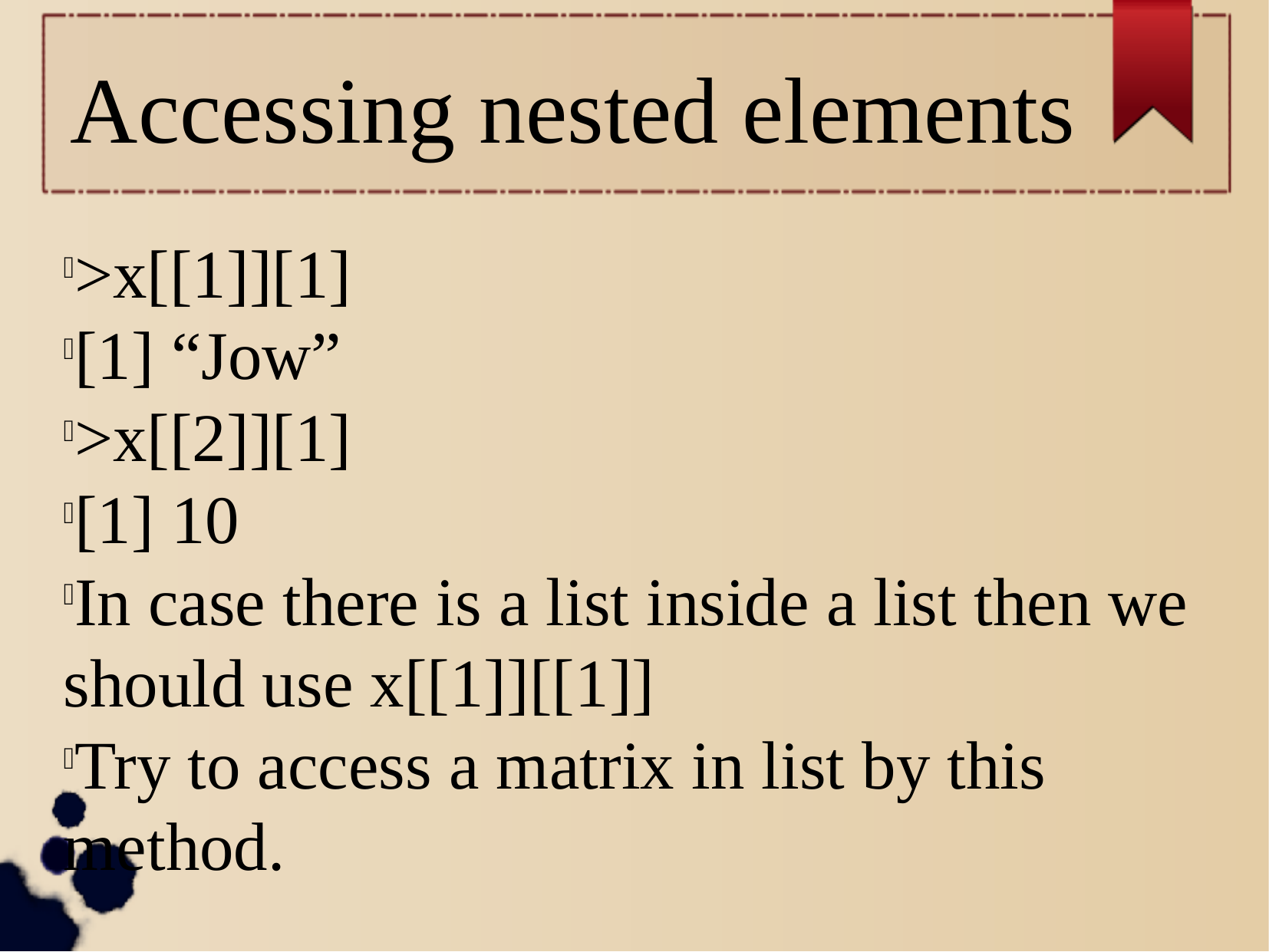

Accessing nested elements
>x[[1]][1]
[1] “Jow”
>x[[2]][1]
[1] 10
In case there is a list inside a list then we should use x[[1]][[1]]
Try to access a matrix in list by this method.